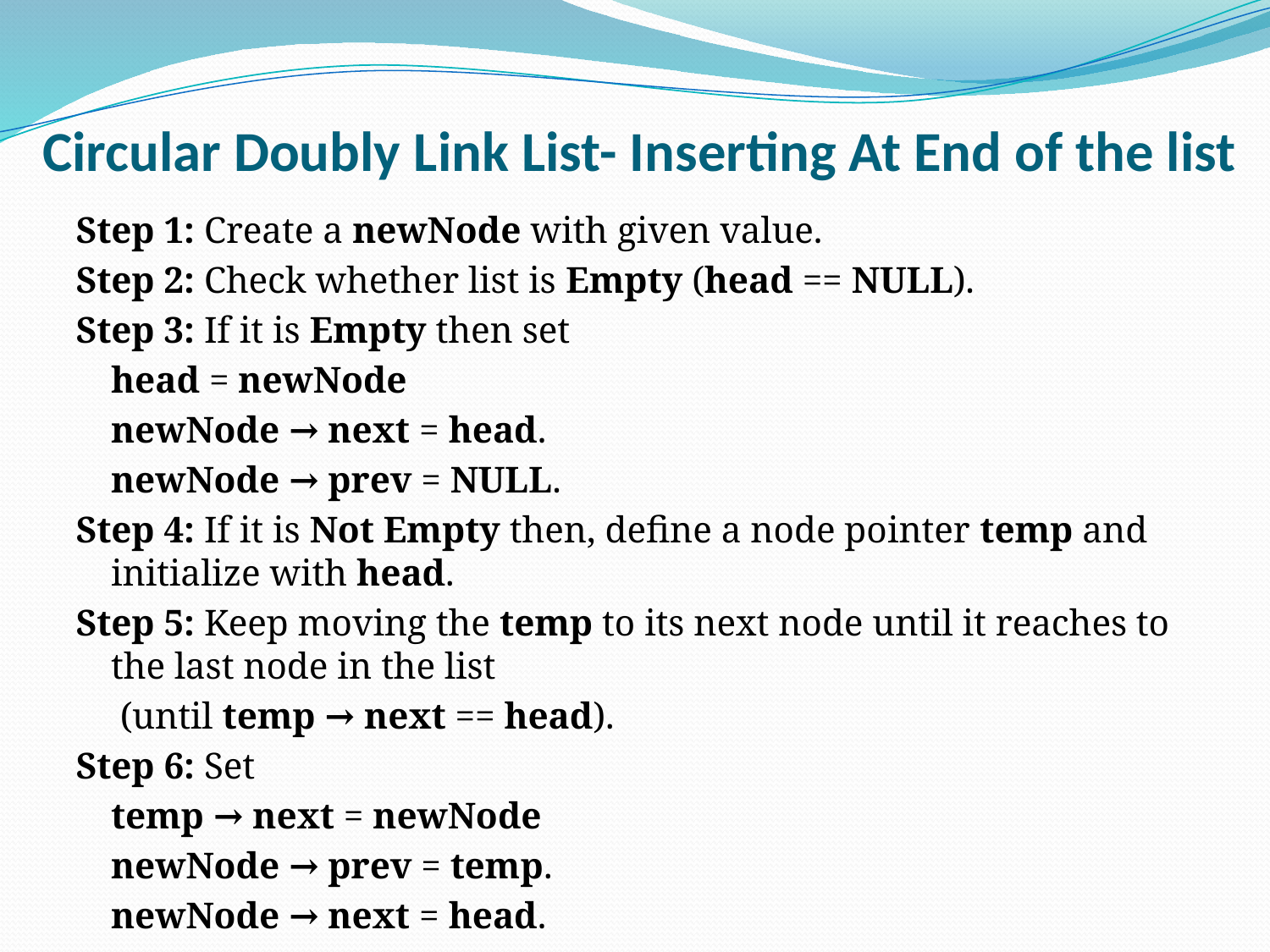

# Circular Doubly Link List- Inserting At End of the list
Step 1: Create a newNode with given value.
Step 2: Check whether list is Empty (head == NULL).
Step 3: If it is Empty then set
			head = newNode
			newNode → next = head.
			newNode → prev = NULL.
Step 4: If it is Not Empty then, define a node pointer temp and initialize with head.
Step 5: Keep moving the temp to its next node until it reaches to the last node in the list
	 (until temp → next == head).
Step 6: Set
			temp → next = newNode
			newNode → prev = temp.
			newNode → next = head.